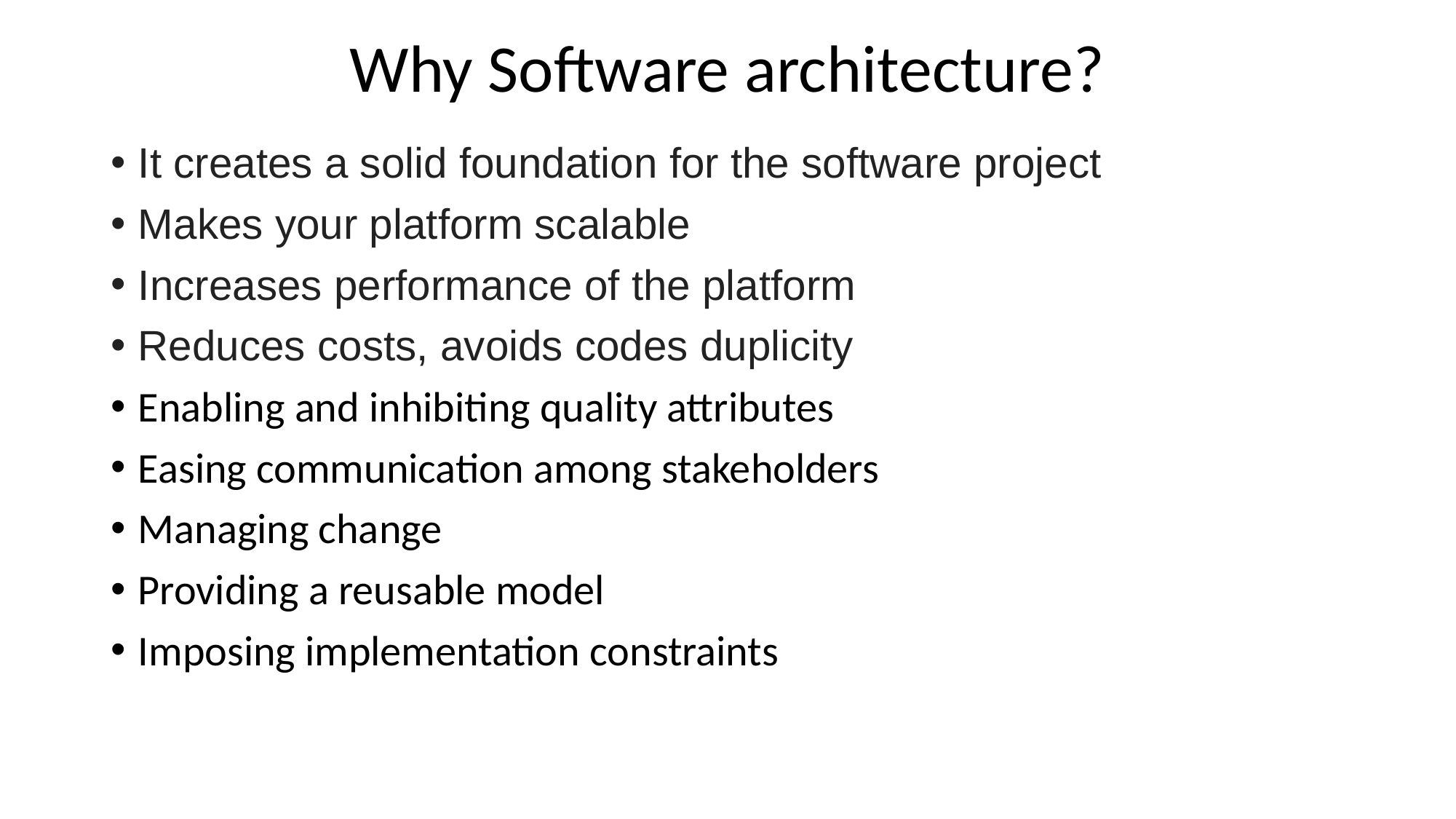

# Why Software architecture?
It creates a solid foundation for the software project
Makes your platform scalable
Increases performance of the platform
Reduces costs, avoids codes duplicity
Enabling and inhibiting quality attributes
Easing communication among stakeholders
Managing change
Providing a reusable model
Imposing implementation constraints